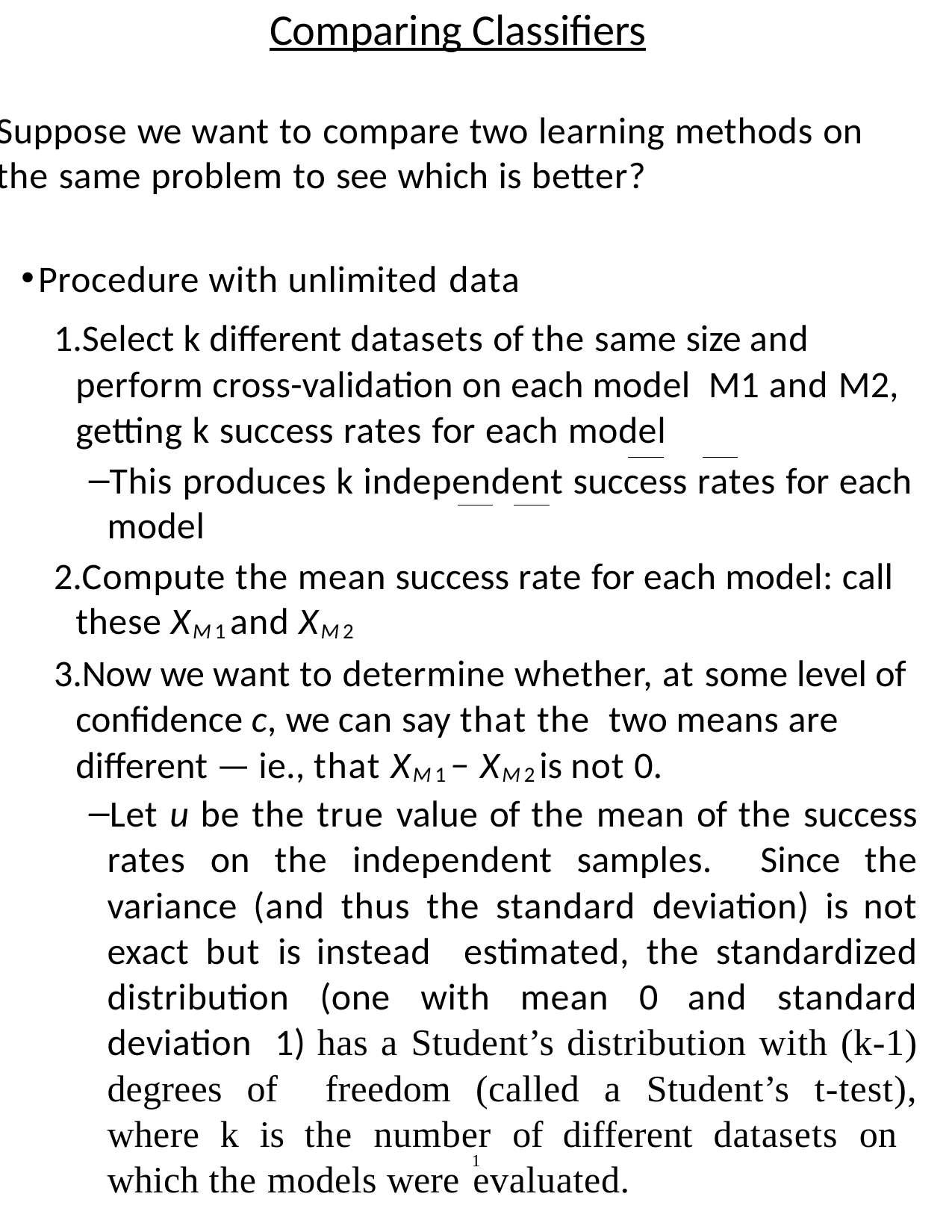

Comparing Classifiers

Suppose we want to compare two learning methods on the same problem to see which is better?

Procedure with unlimited data
Select k different datasets of the same size and perform cross-validation on each model  M1 and M2, getting k success rates for each model
This produces k independent success rates for each model
Compute the mean success rate for each model: call these XM1 and XM2
Now we want to determine whether, at some level of confidence c, we can say that the  two means are different — ie., that XM1 − XM2 is not 0.
Let u be the true value of the mean of the success rates on the independent samples.  Since the variance (and thus the standard deviation) is not exact but is instead  estimated, the standardized distribution (one with mean 0 and standard deviation  1) has a Student’s distribution with (k-1) degrees of  freedom (called a Student’s t-test), where k is the number of different datasets on  which the models were evaluated.

1